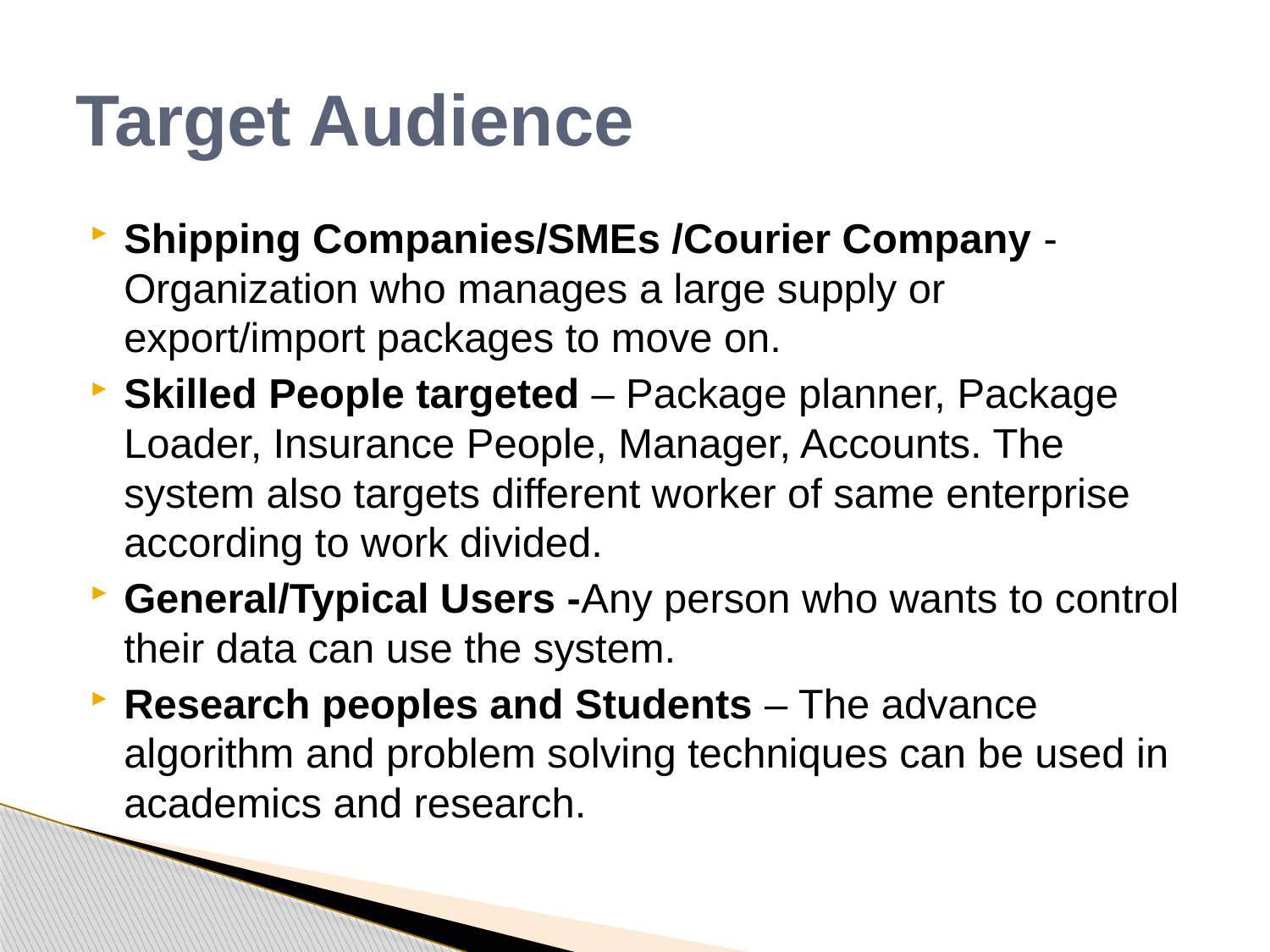

# Target Audience
Shipping Companies/SMEs /Courier Company - Organization who manages a large supply or export/import packages to move on.
Skilled People targeted – Package planner, Package Loader, Insurance People, Manager, Accounts. The system also targets different worker of same enterprise according to work divided.
General/Typical Users -Any person who wants to control their data can use the system.
Research peoples and Students – The advance algorithm and problem solving techniques can be used in academics and research.